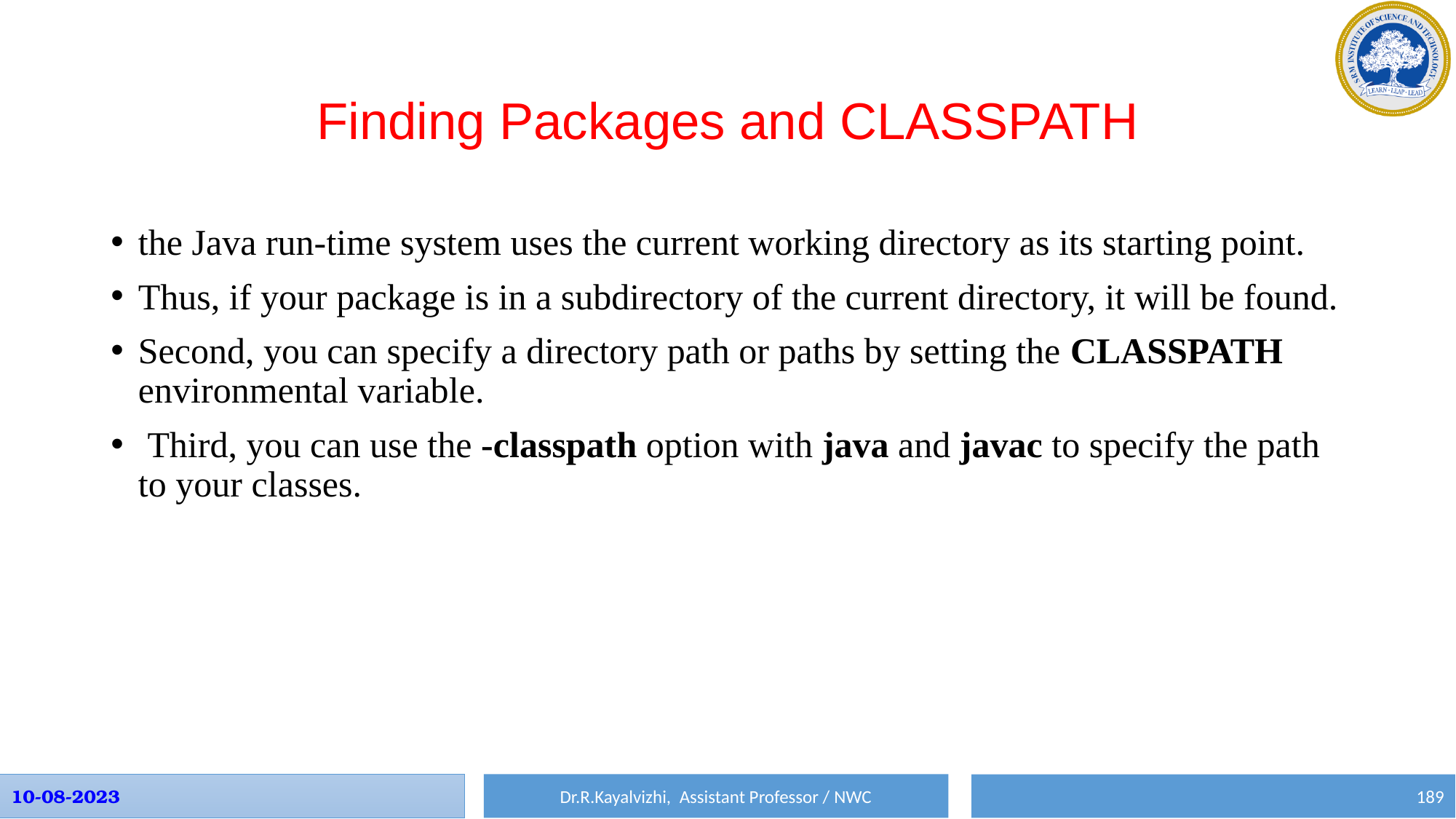

# Finding Packages and CLASSPATH
the Java run-time system uses the current working directory as its starting point.
Thus, if your package is in a subdirectory of the current directory, it will be found.
Second, you can specify a directory path or paths by setting the CLASSPATH environmental variable.
 Third, you can use the -classpath option with java and javac to specify the path to your classes.

Dr.R.Kayalvizhi,  Assistant Professor / NWC
10-08-2023
189